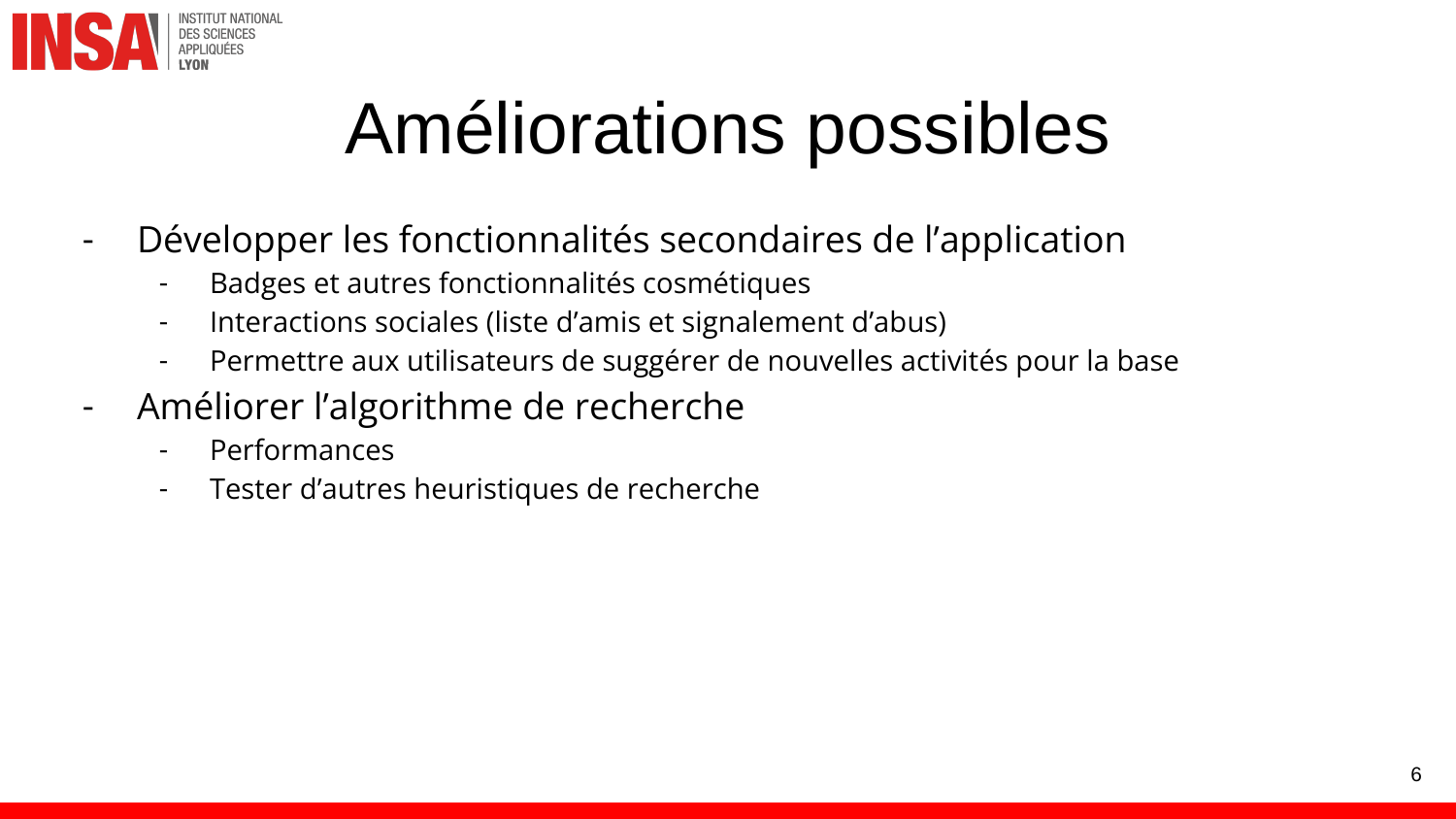

# Améliorations possibles
Développer les fonctionnalités secondaires de l’application
Badges et autres fonctionnalités cosmétiques
Interactions sociales (liste d’amis et signalement d’abus)
Permettre aux utilisateurs de suggérer de nouvelles activités pour la base
Améliorer l’algorithme de recherche
Performances
Tester d’autres heuristiques de recherche
6